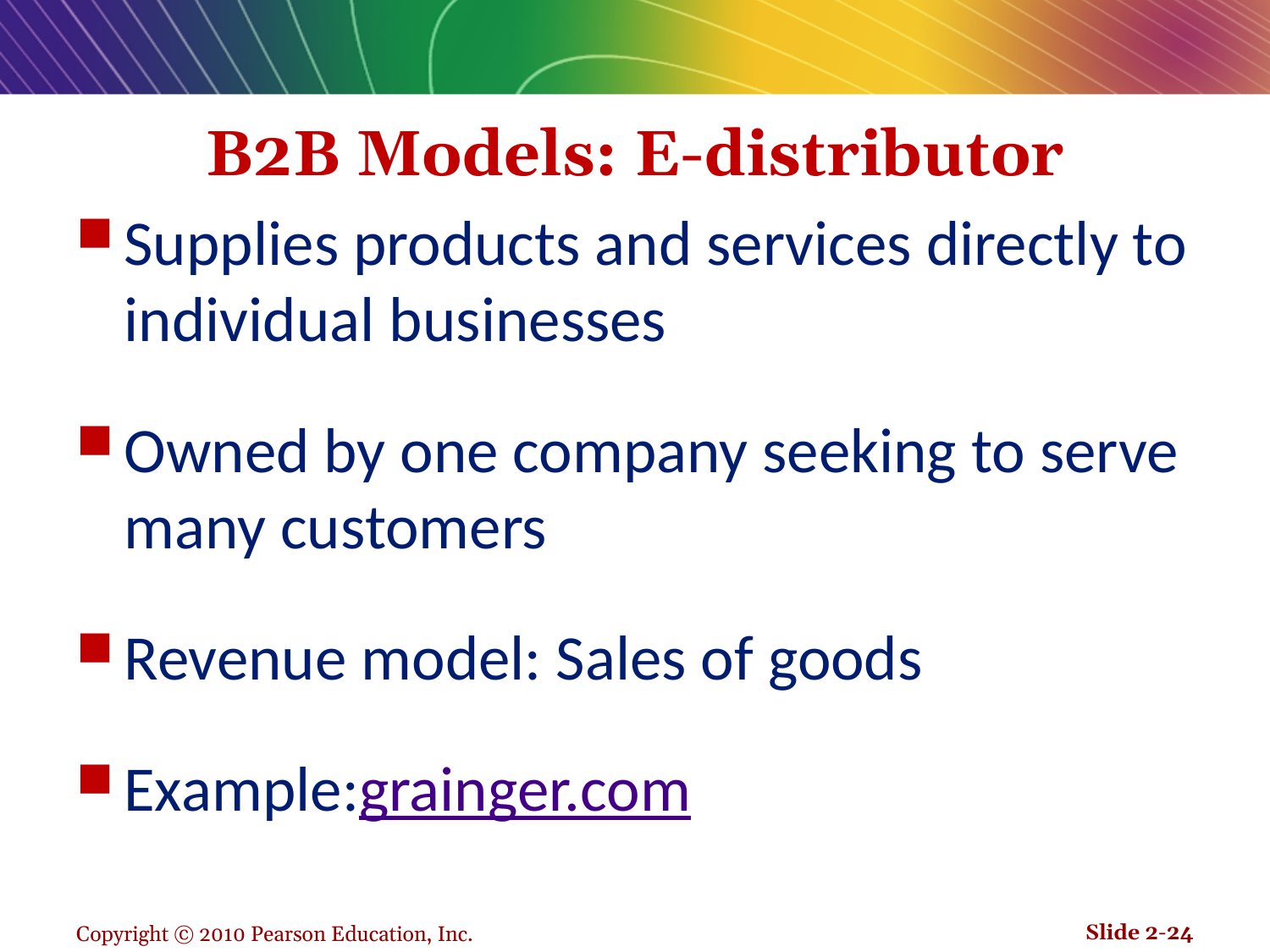

# B2B Models: E-distributor
Supplies products and services directly to individual businesses
Owned by one company seeking to serve many customers
Revenue model: Sales of goods
Example:grainger.com
Copyright © 2010 Pearson Education, Inc.
Slide 2-24